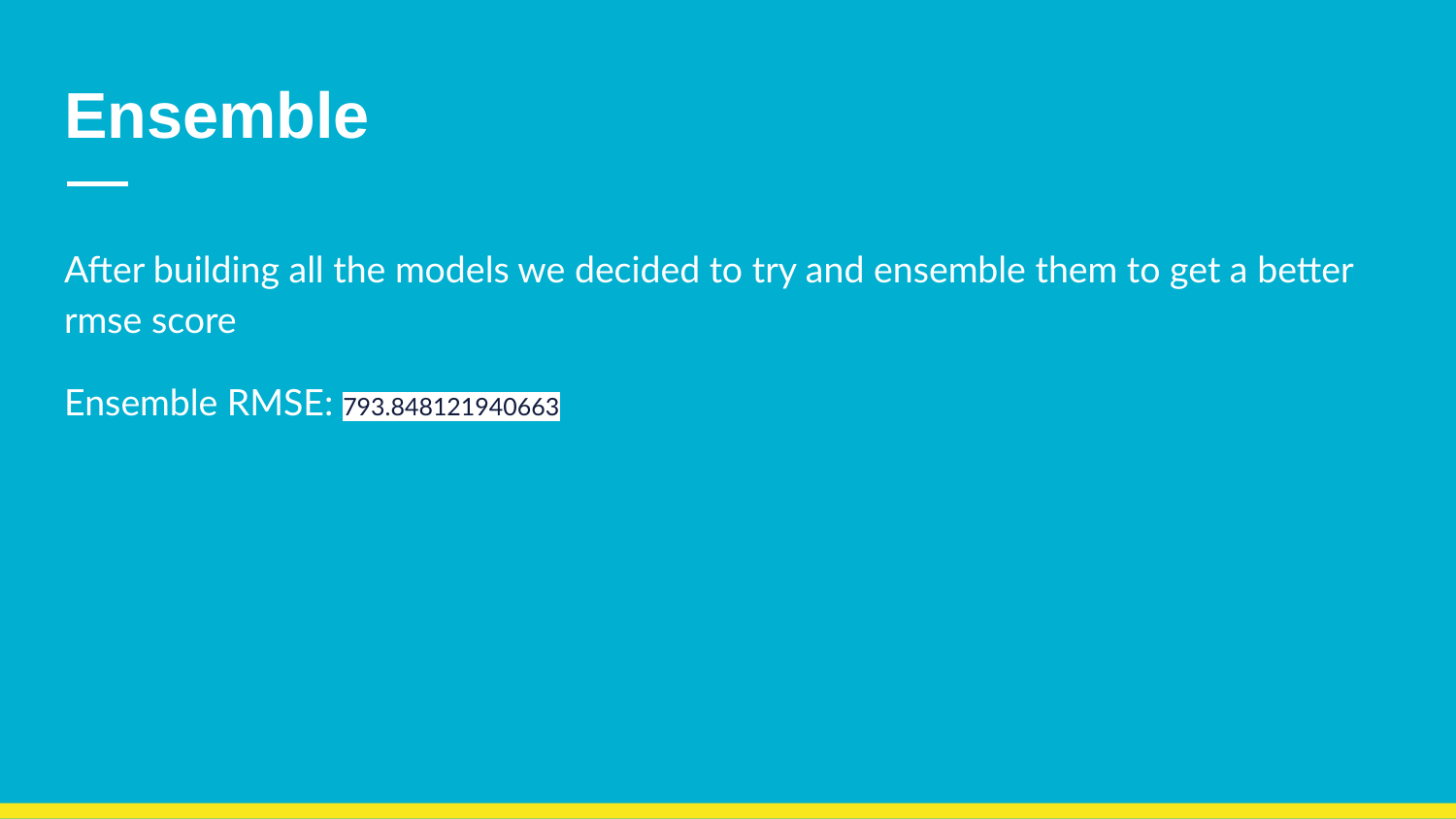

# Ensemble
After building all the models we decided to try and ensemble them to get a better rmse score
Ensemble RMSE: 793.848121940663